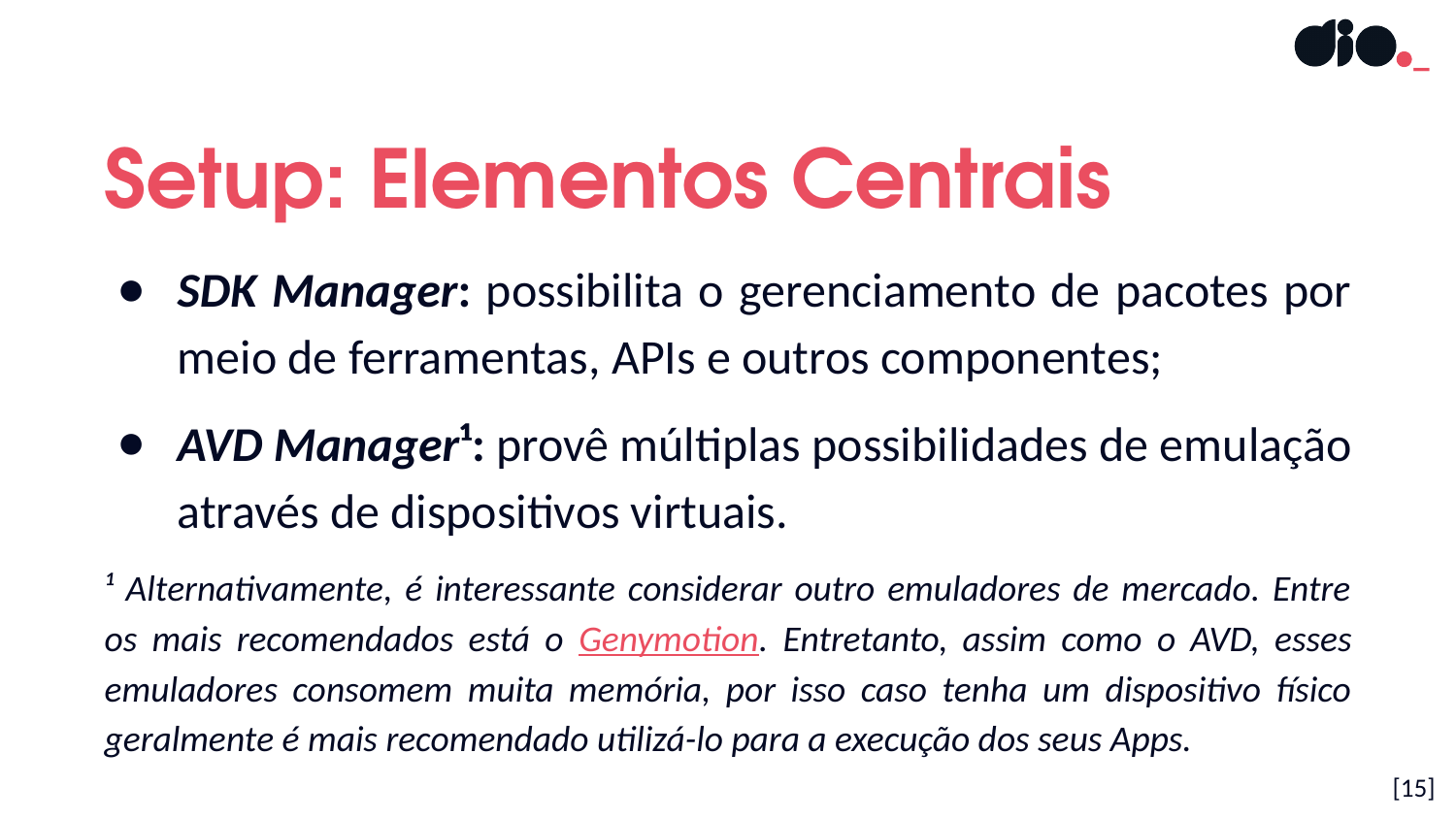

Setup: Elementos Centrais
SDK Manager: possibilita o gerenciamento de pacotes por meio de ferramentas, APIs e outros componentes;
AVD Manager¹: provê múltiplas possibilidades de emulação através de dispositivos virtuais.
¹ Alternativamente, é interessante considerar outro emuladores de mercado. Entre os mais recomendados está o Genymotion. Entretanto, assim como o AVD, esses emuladores consomem muita memória, por isso caso tenha um dispositivo físico geralmente é mais recomendado utilizá-lo para a execução dos seus Apps.
[15]